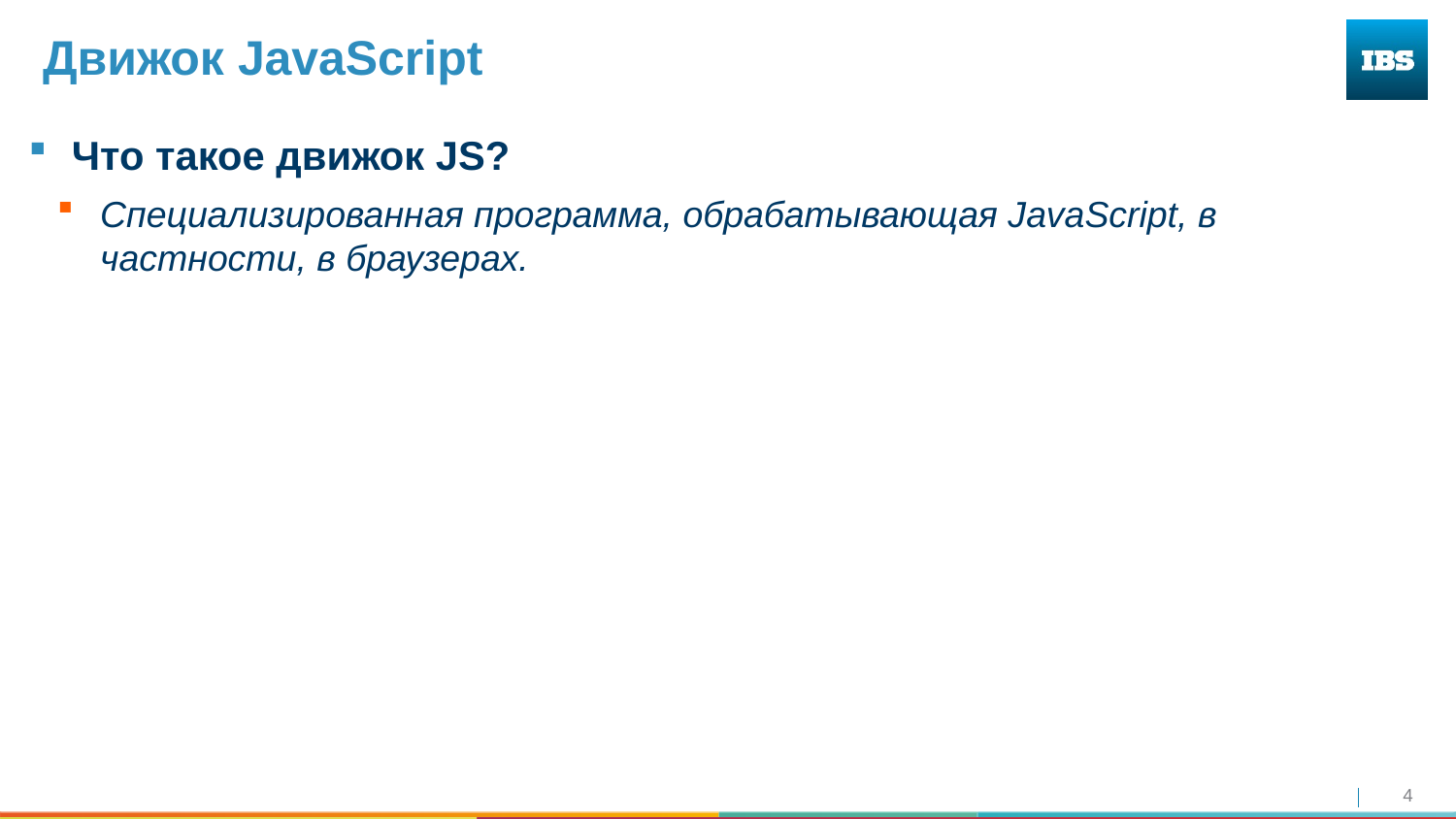

# Движок JavaScript
Что такое движок JS?
Специализированная программа, обрабатывающая JavaScript, в частности, в браузерах.